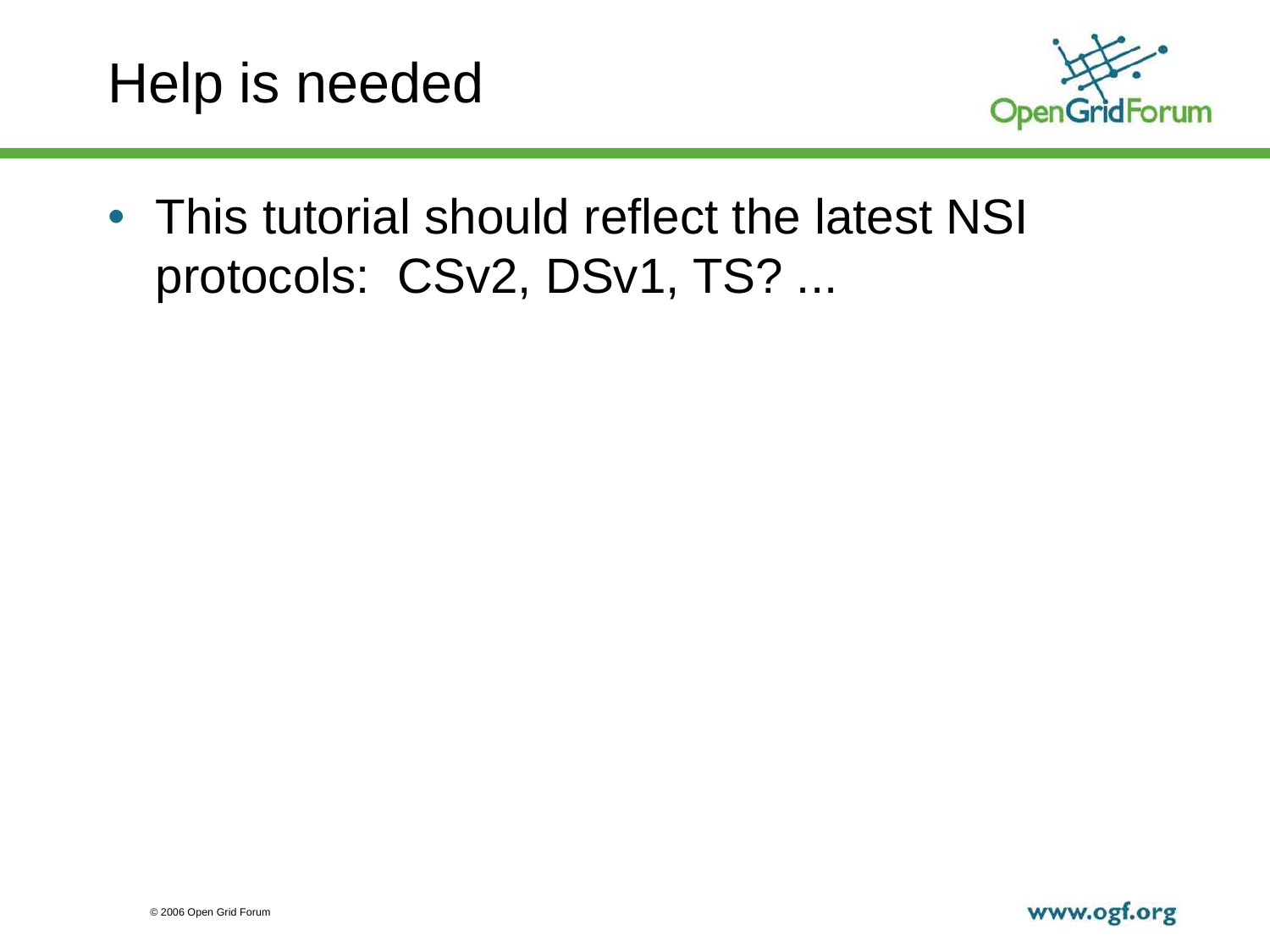

# Help is needed
This tutorial should reflect the latest NSI protocols:  CSv2, DSv1, TS? ...